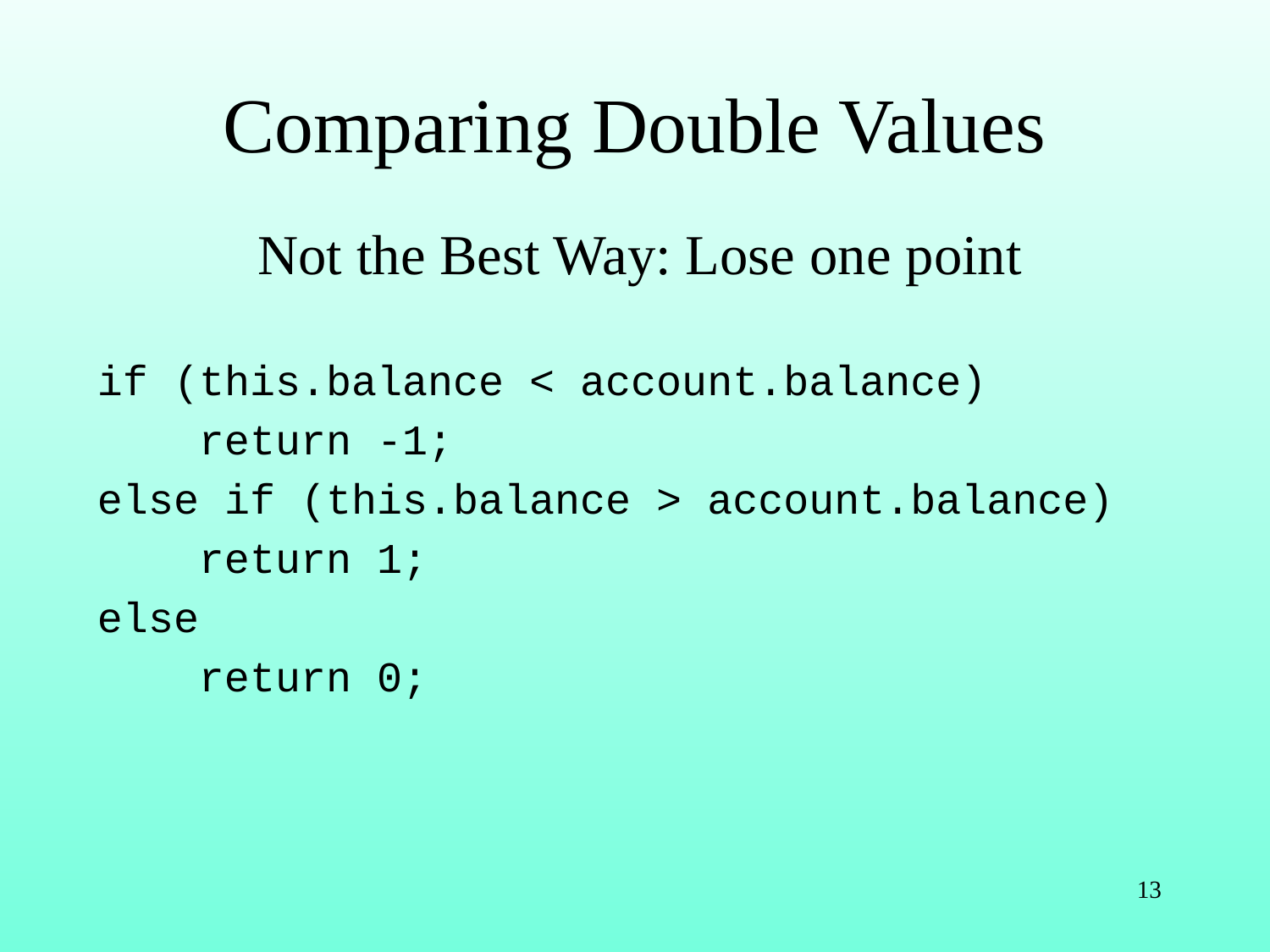

# Comparing Double Values
Not the Best Way: Lose one point

if (this.balance < account.balance)
    return -1;
else if (this.balance > account.balance)
    return 1;
else
    return 0;
13